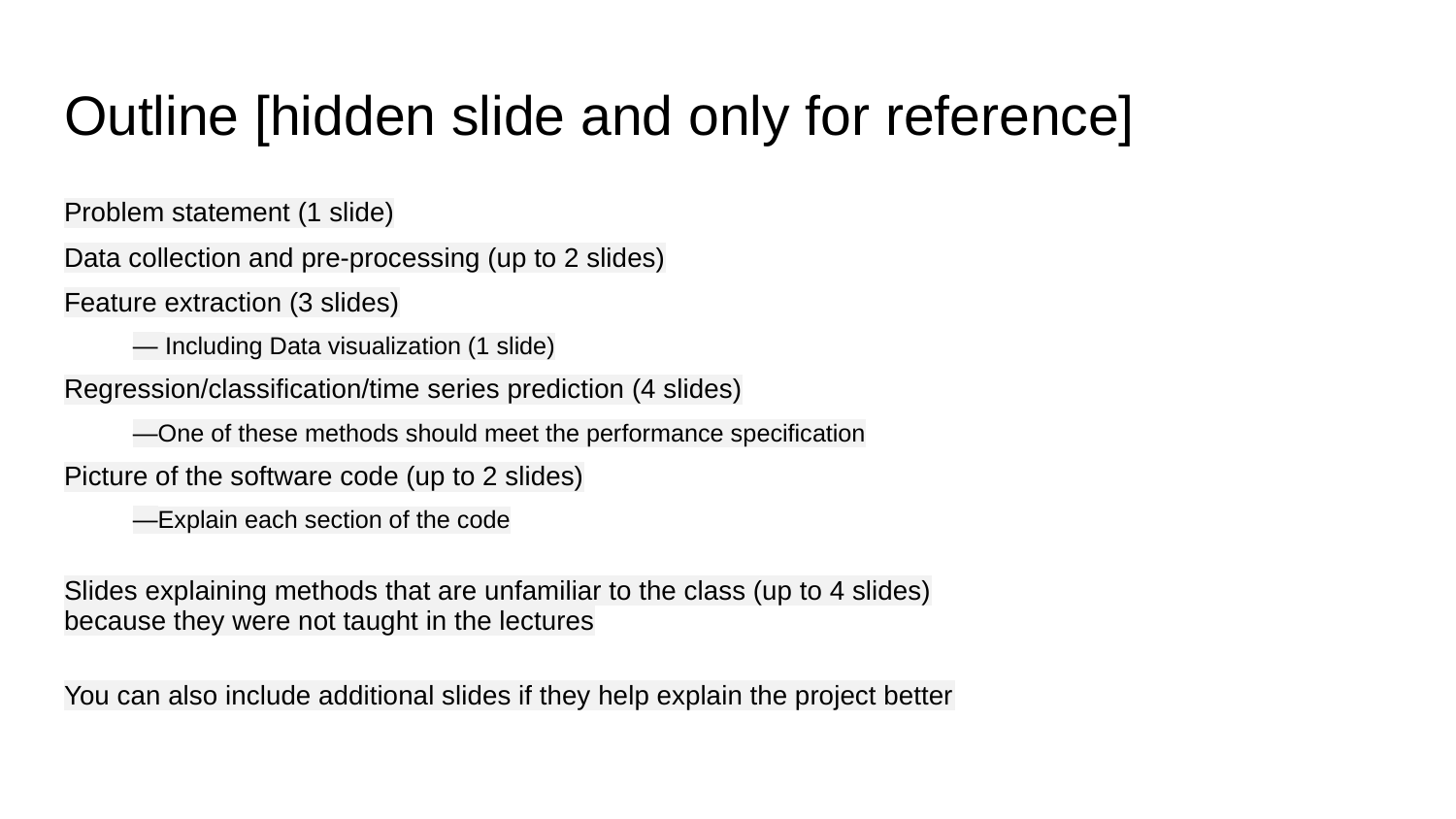

# Outline [hidden slide and only for reference]
Problem statement (1 slide)

Data collection and pre-processing (up to 2 slides)

Feature extraction (3 slides)

― Including Data visualization (1 slide)

Regression/classification/time series prediction (4 slides)

―One of these methods should meet the performance specification

Picture of the software code (up to 2 slides)

―Explain each section of the code

Slides explaining methods that are unfamiliar to the class (up to 4 slides)
because they were not taught in the lectures

You can also include additional slides if they help explain the project better